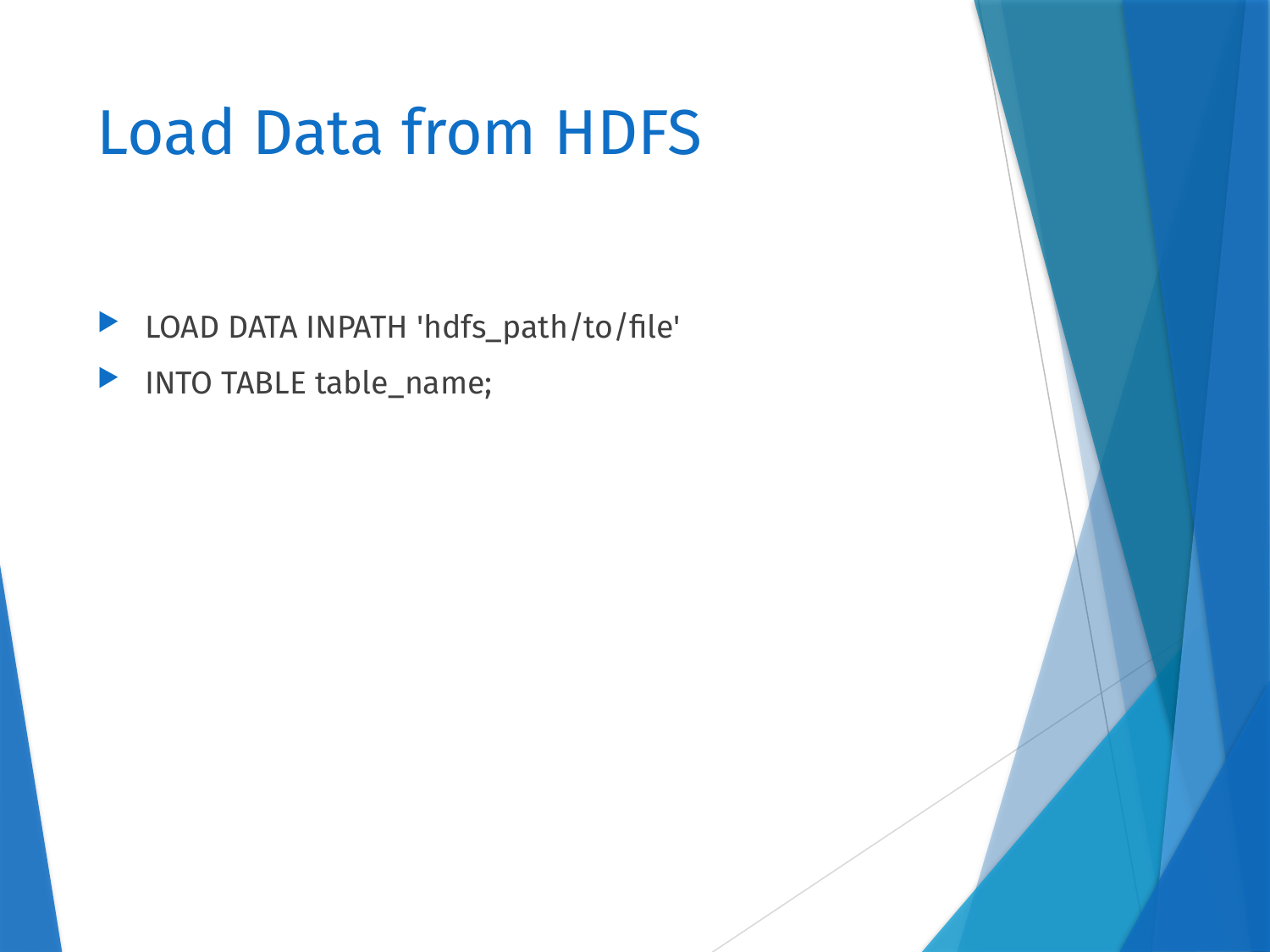

# Load Data from HDFS
LOAD DATA INPATH 'hdfs_path/to/file'
INTO TABLE table_name;